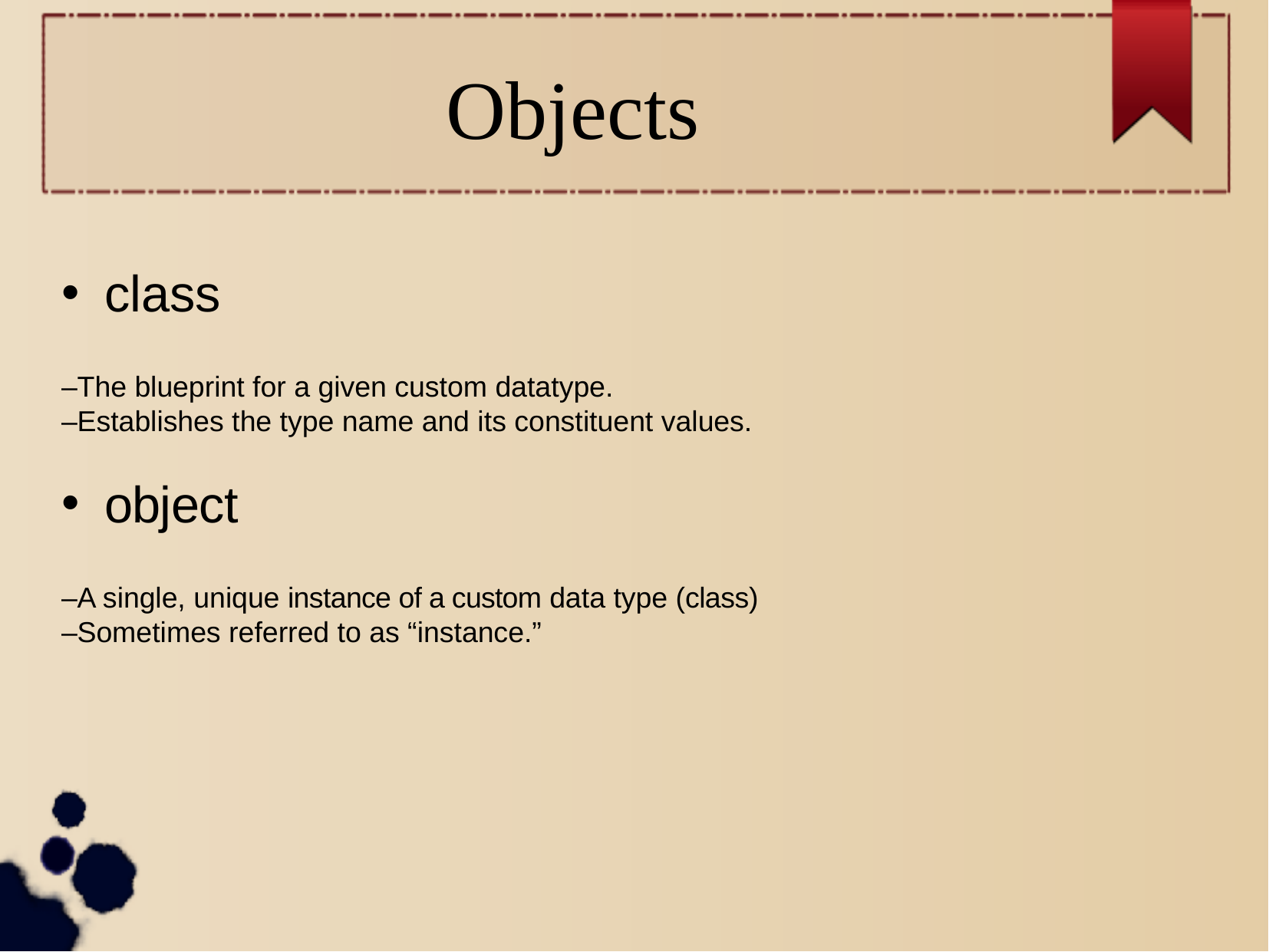

Objects

class
–The blueprint for a given custom datatype.
–Establishes the type name and its constituent values.
object
–A single, unique instance of a custom data type (class)
–Sometimes referred to as “instance.”